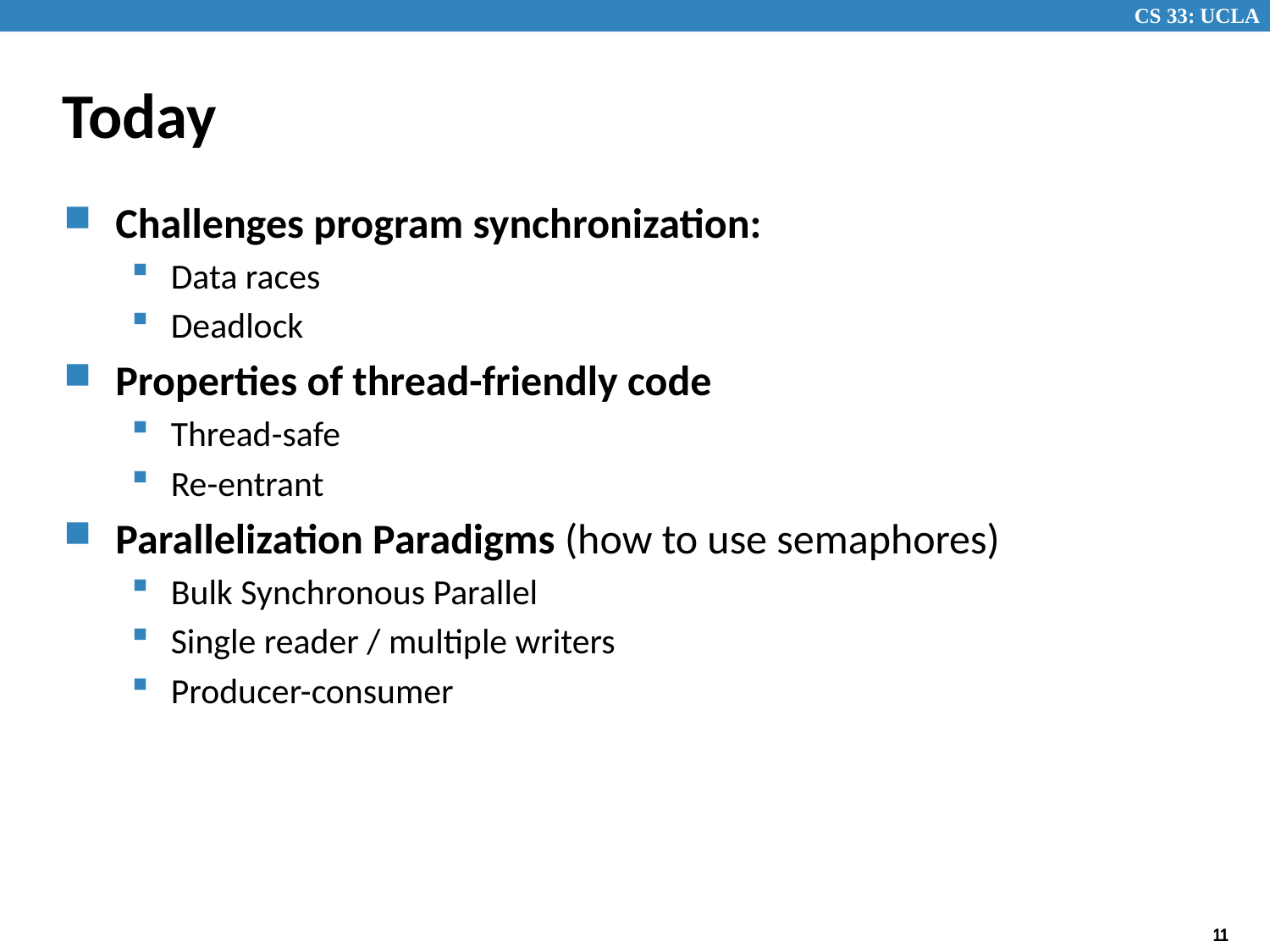

# Today
Challenges program synchronization:
Data races
Deadlock
Properties of thread-friendly code
Thread-safe
Re-entrant
Parallelization Paradigms (how to use semaphores)
Bulk Synchronous Parallel
Single reader / multiple writers
Producer-consumer